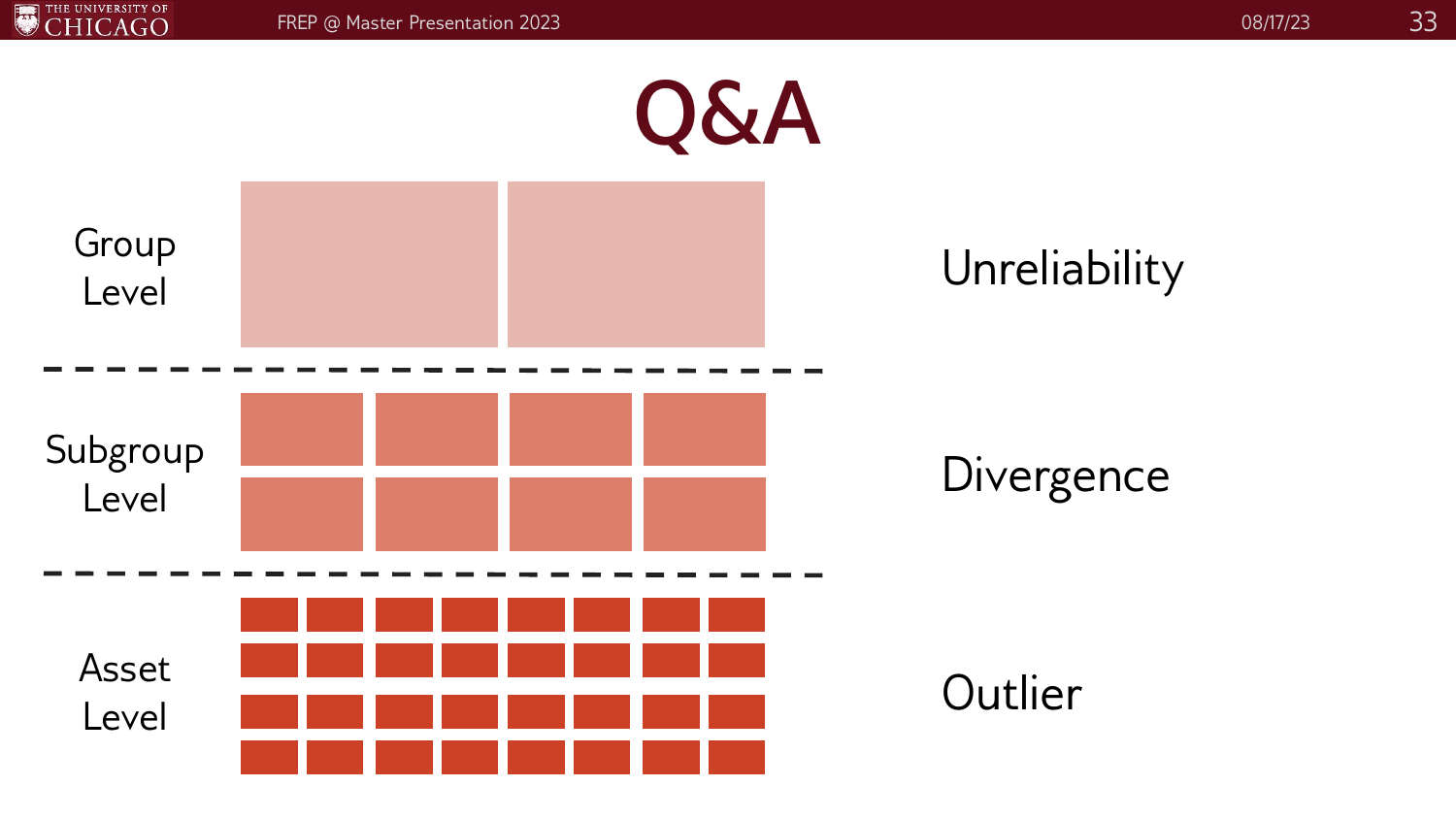

33
FREP @ Master Presentation 2023
08/17/23
# Q&A

Group Level
Unreliability

Subgroup Level
Divergence

Asset Level

Outlier